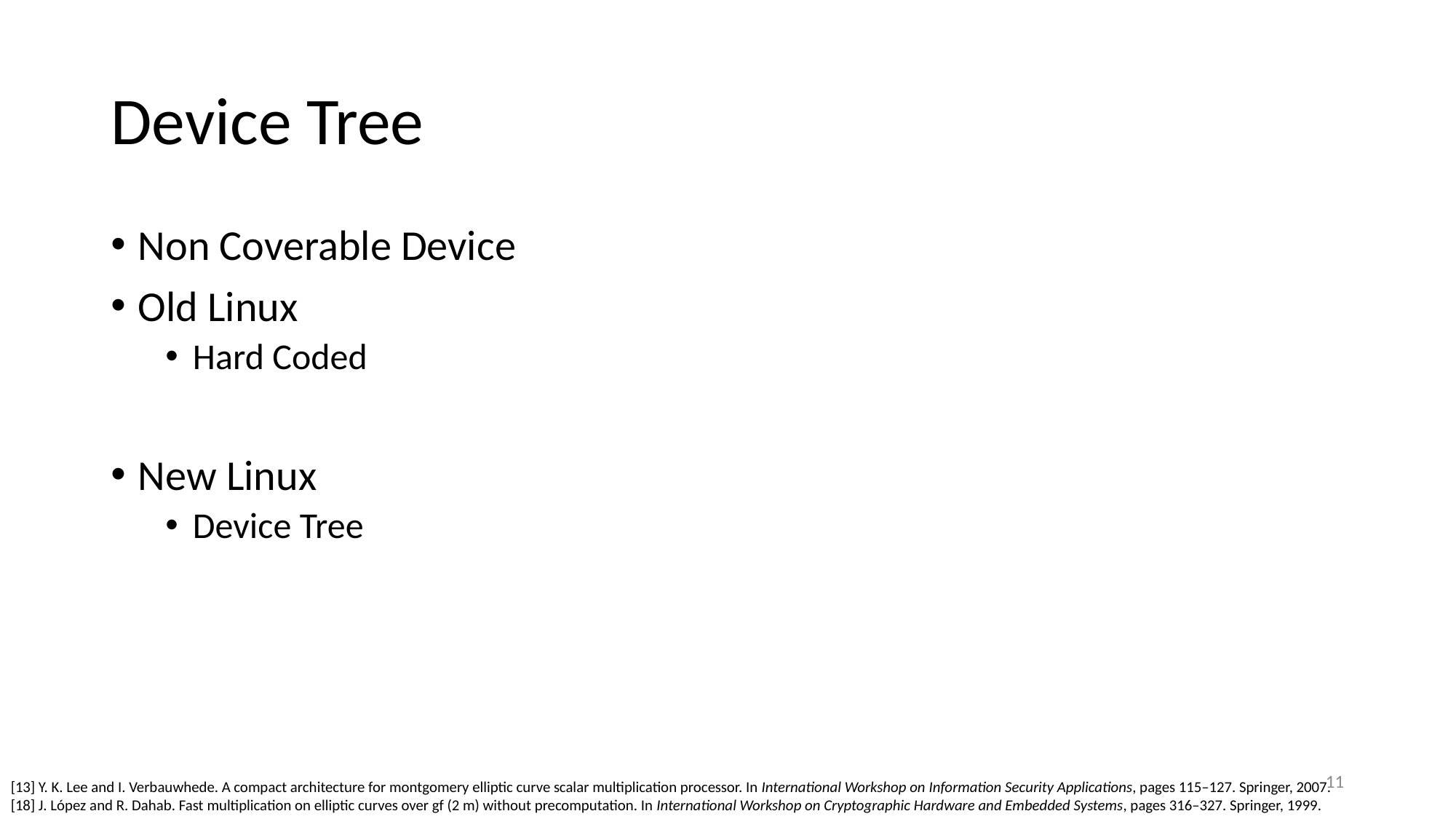

# Device Tree
Non Coverable Device
Old Linux
Hard Coded

New Linux
Device Tree
11
[13] Y. K. Lee and I. Verbauwhede. A compact architecture for montgomery elliptic curve scalar multiplication processor. In International Workshop on Information Security Applications, pages 115–127. Springer, 2007.
[18] J. López and R. Dahab. Fast multiplication on elliptic curves over gf (2 m) without precomputation. In International Workshop on Cryptographic Hardware and Embedded Systems, pages 316–327. Springer, 1999.